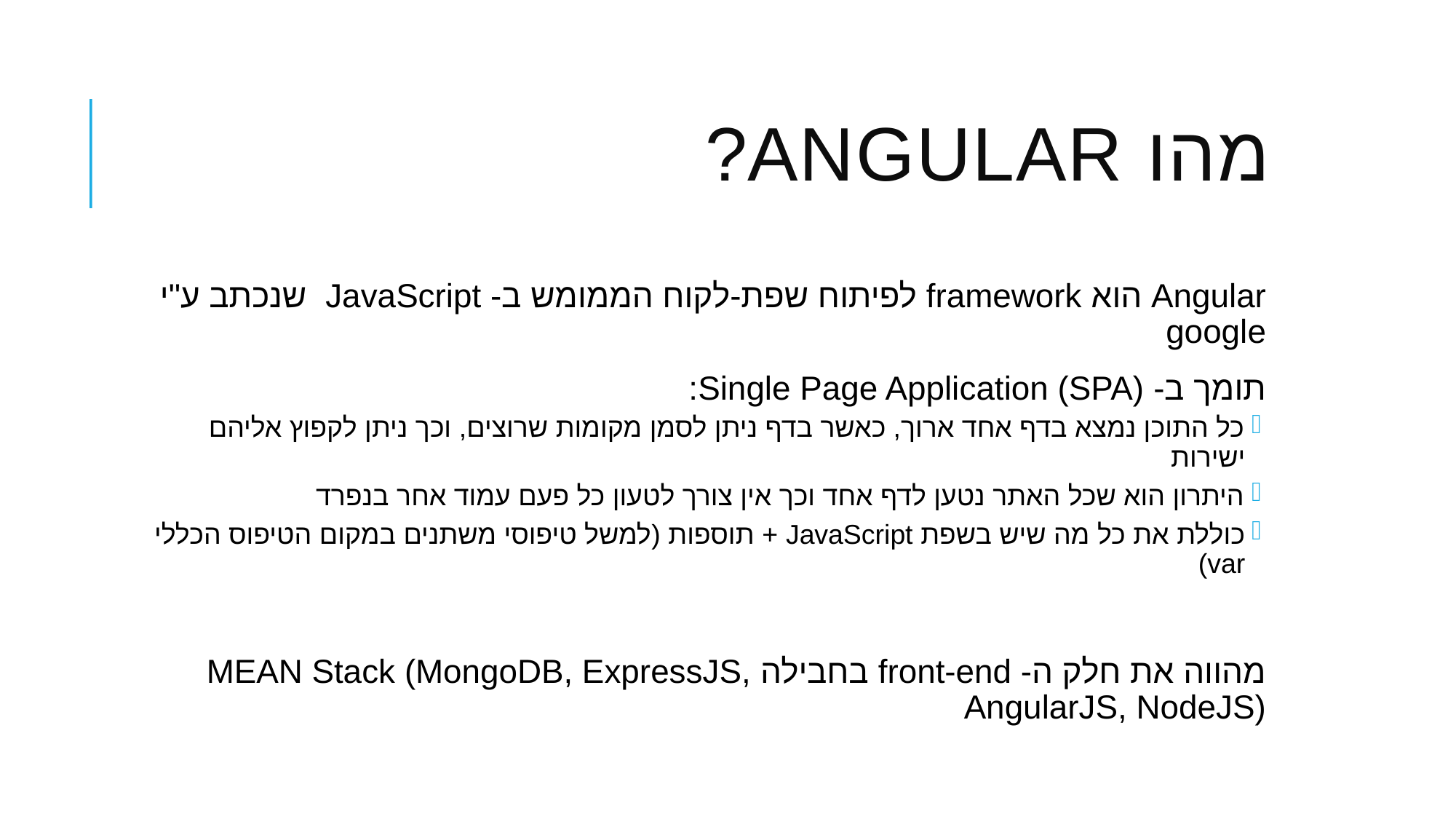

# מהו ANGULAR?
Angular הוא framework לפיתוח שפת-לקוח הממומש ב- JavaScript  שנכתב ע"י google
תומך ב- Single Page Application (SPA):
כל התוכן נמצא בדף אחד ארוך, כאשר בדף ניתן לסמן מקומות שרוצים, וכך ניתן לקפוץ אליהם ישירות
היתרון הוא שכל האתר נטען לדף אחד וכך אין צורך לטעון כל פעם עמוד אחר בנפרד
כוללת את כל מה שיש בשפת JavaScript + תוספות (למשל טיפוסי משתנים במקום הטיפוס הכללי  var)

מהווה את חלק ה- front-end בחבילה MEAN Stack (MongoDB, ExpressJS, AngularJS, NodeJS)